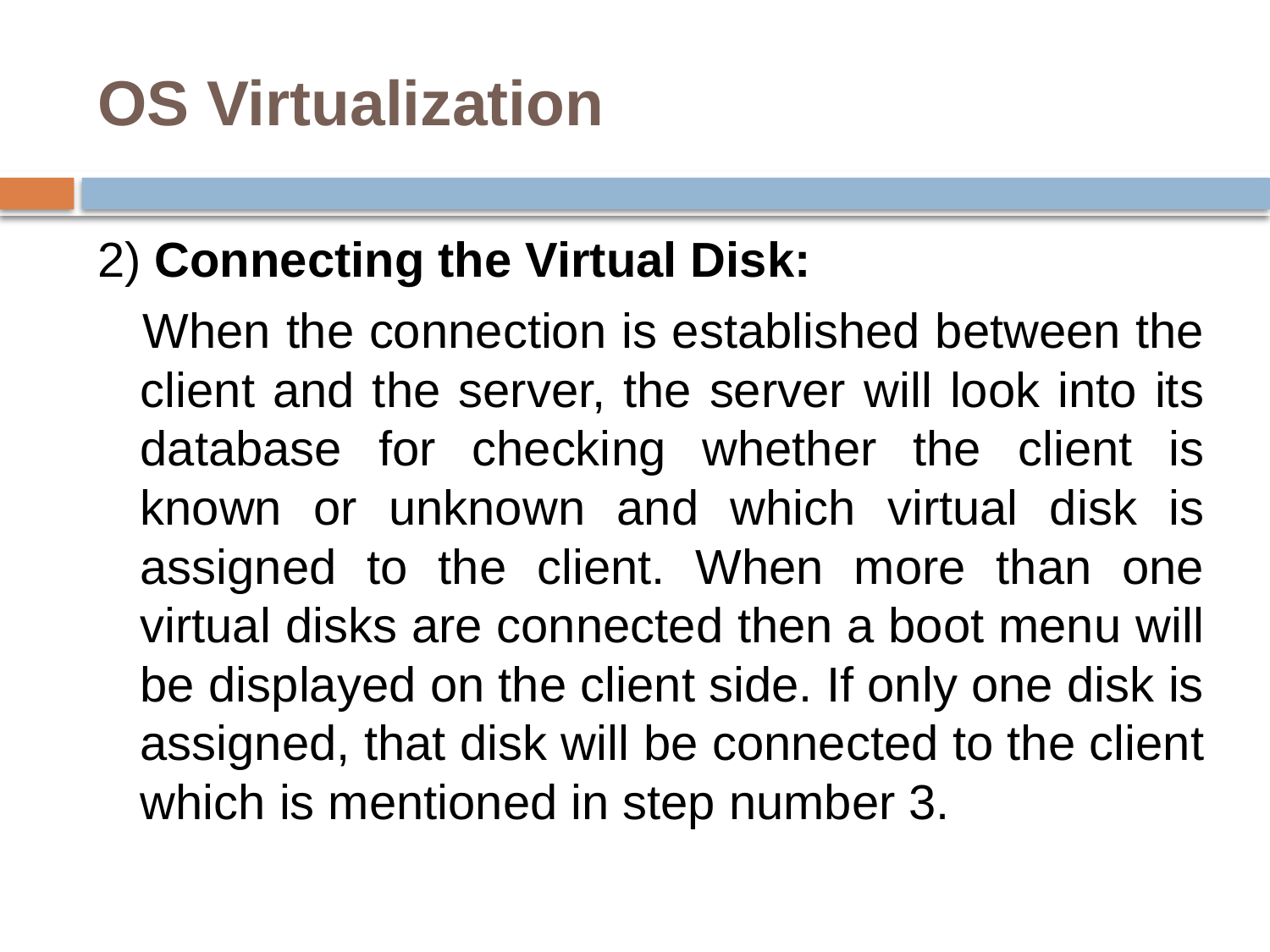

# OS Virtualization
2) Connecting the Virtual Disk:
   When the connection is established between the client and the server, the server will look into its database for checking whether the client is known or unknown and which virtual disk is assigned to the client. When more than one virtual disks are connected then a boot menu will be displayed on the client side. If only one disk is assigned, that disk will be connected to the client which is mentioned in step number 3.